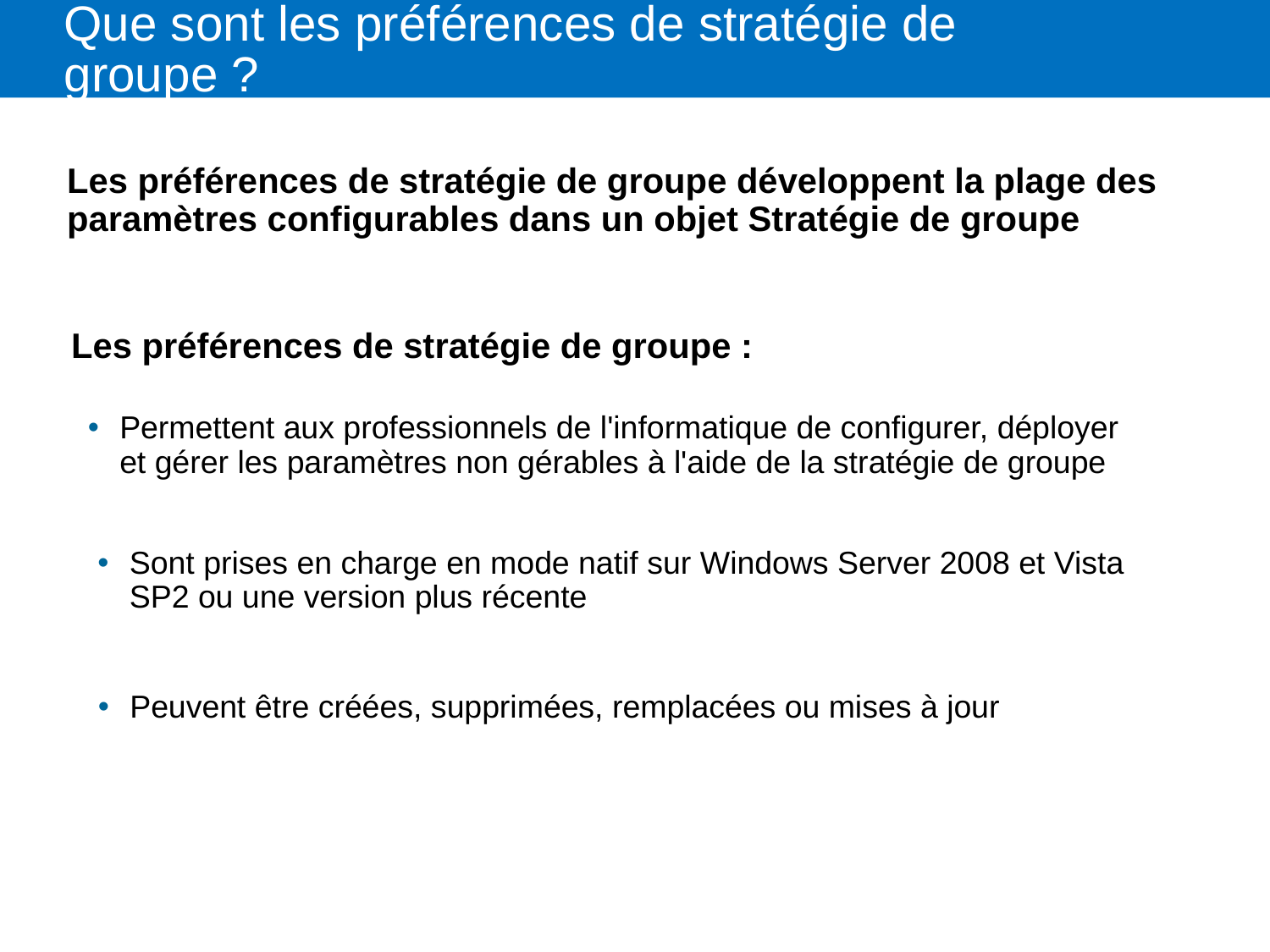

# Que sont les préférences de stratégie de groupe ?
Les préférences de stratégie de groupe développent la plage des paramètres configurables dans un objet Stratégie de groupe
Les préférences de stratégie de groupe :
Permettent aux professionnels de l'informatique de configurer, déployer
et gérer les paramètres non gérables à l'aide de la stratégie de groupe
Sont prises en charge en mode natif sur Windows Server 2008 et Vista SP2 ou une version plus récente
Peuvent être créées, supprimées, remplacées ou mises à jour